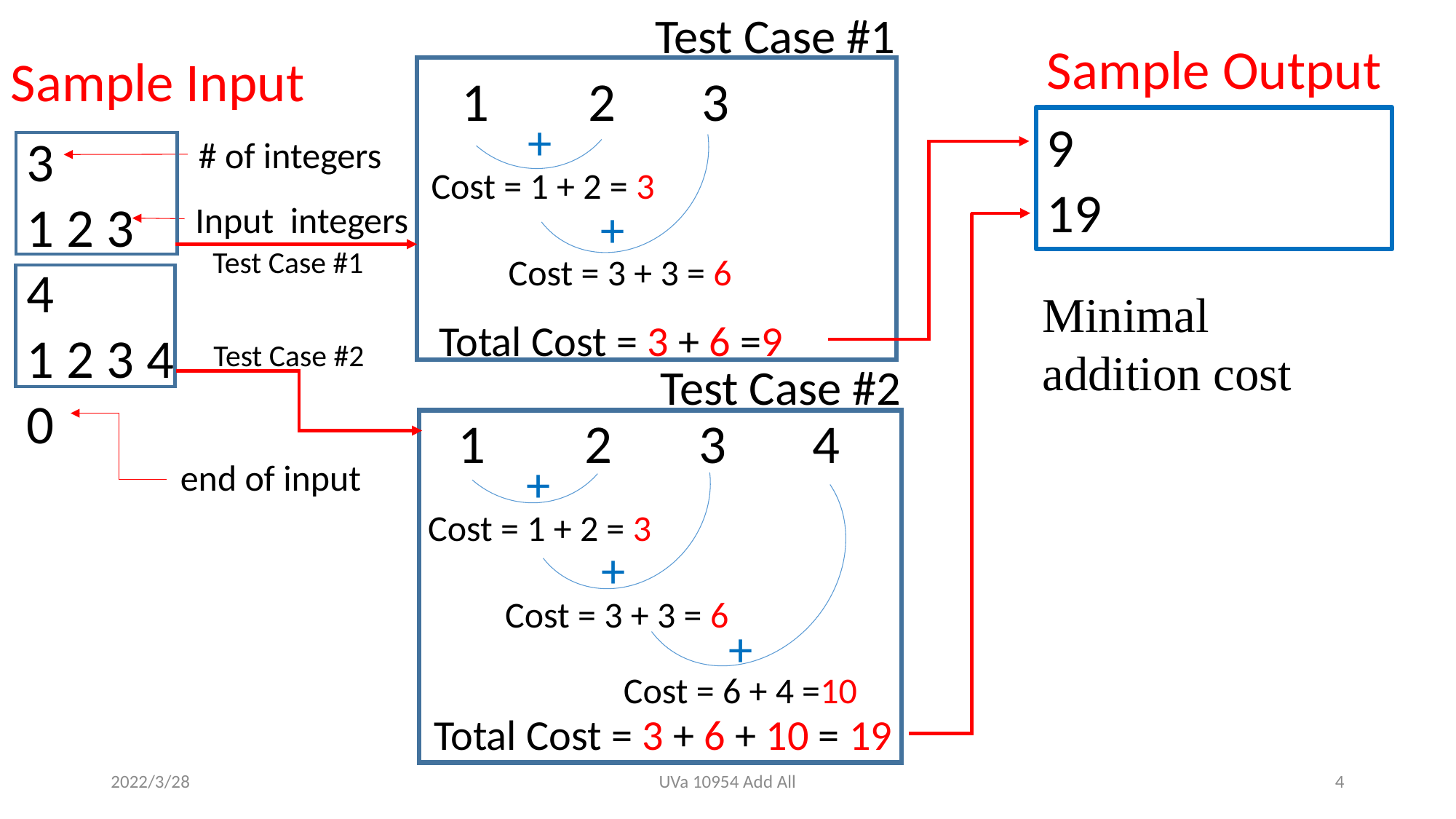

Test Case #1

Sample Output
Sample Input

1        2       3

+
9
19
3
1 2 3
4
1 2 3 4
0
# of integers

Cost = 1 + 2 = 3
Input  integers
+
Test Case #1
Cost = 3 + 3 = 6

Minimal addition cost
Total Cost = 3 + 6 =9

Test Case #2
Test Case #2
1        2       3       4

+
end of input

Cost = 1 + 2 = 3
+
Cost = 3 + 3 = 6
+
Cost = 6 + 4 =10
Total Cost = 3 + 6 + 10 = 19
2022/3/28
UVa 10954 Add All
4